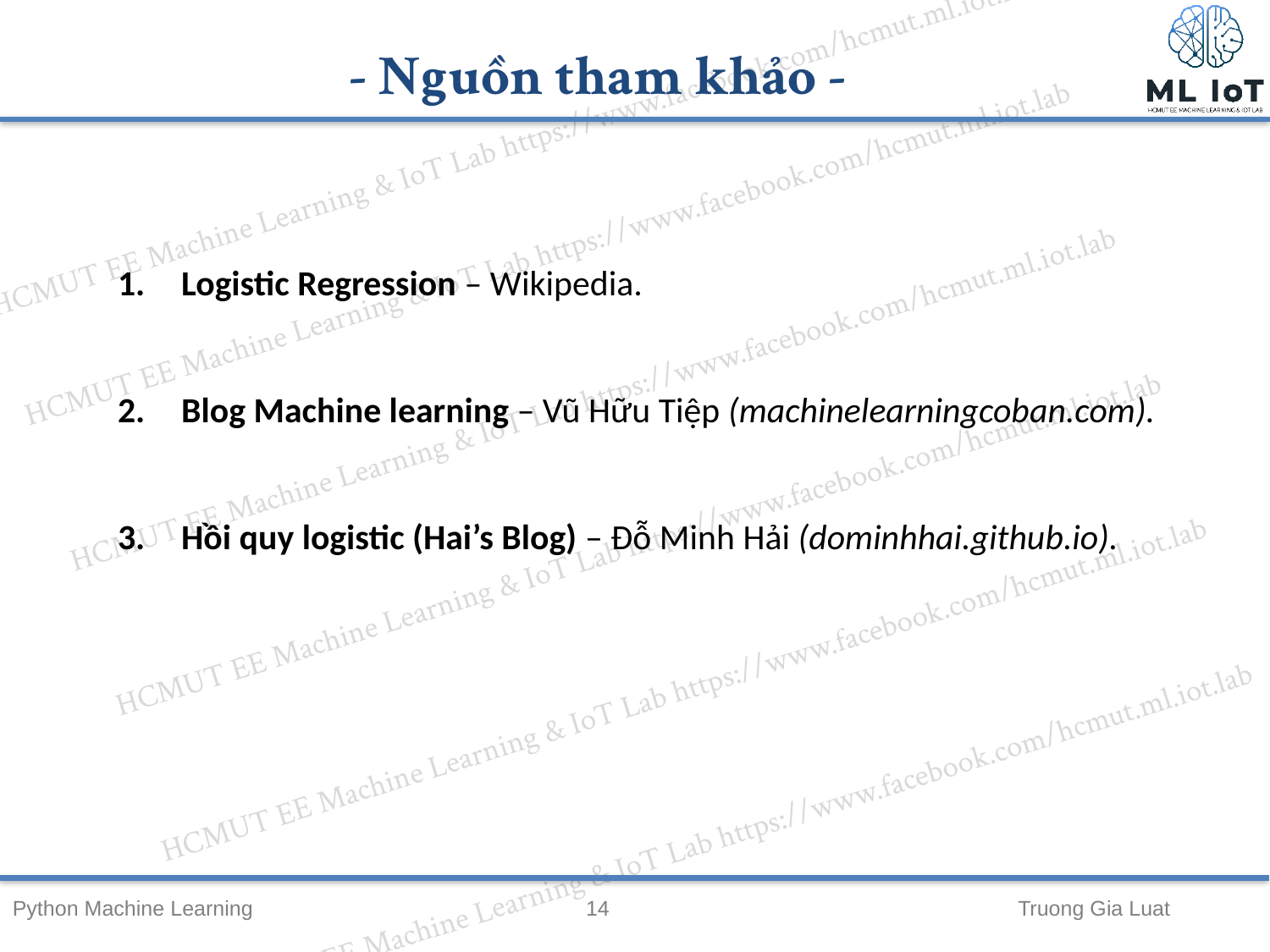

- Nguồn tham khảo -
Logistic Regression – Wikipedia.
Blog Machine learning – Vũ Hữu Tiệp (machinelearningcoban.com).
Hồi quy logistic (Hai’s Blog) – Đỗ Minh Hải (dominhhai.github.io).

Truong Gia Luat
Python Machine Learning
14